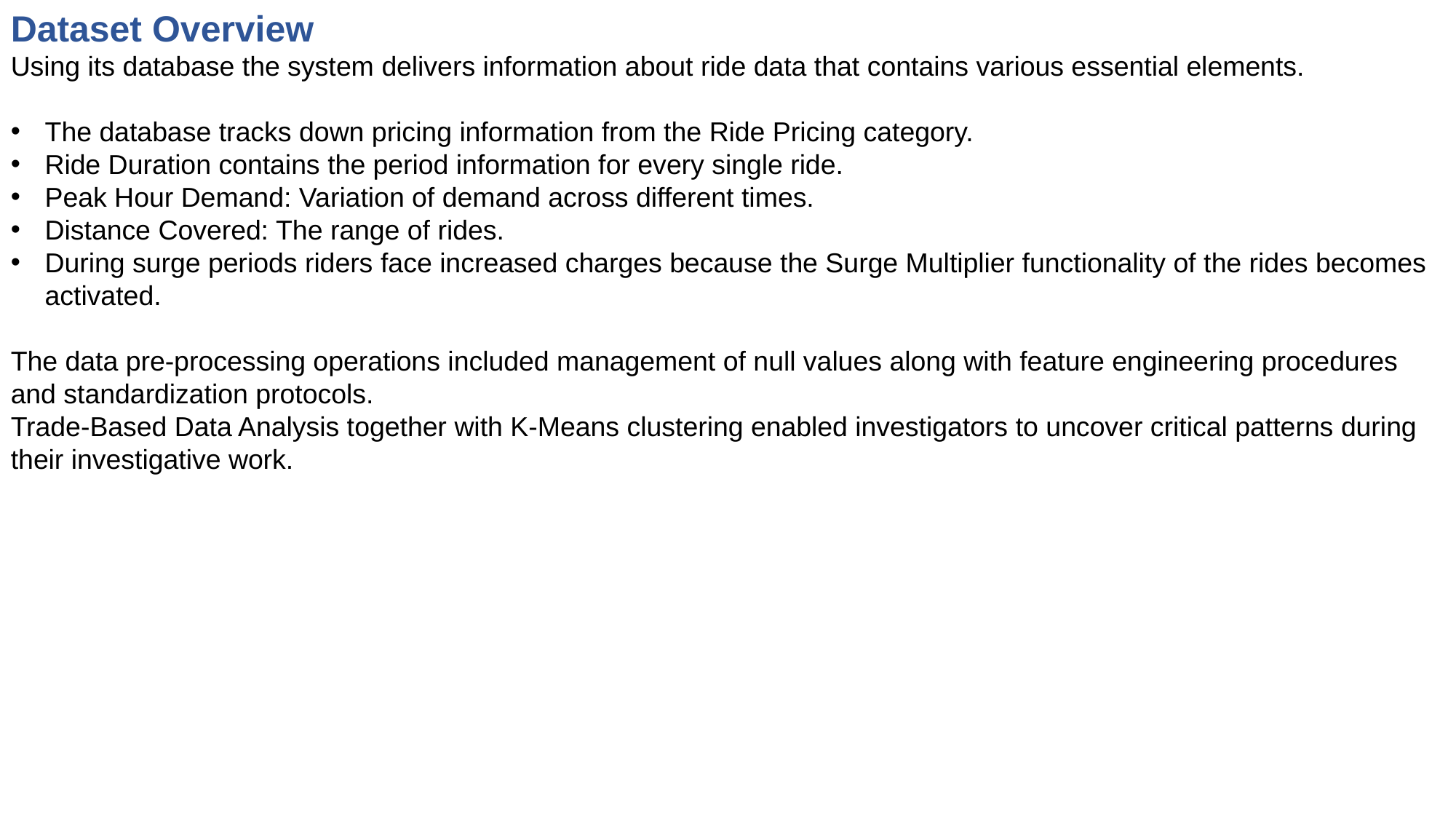

Dataset Overview
Using its database the system delivers information about ride data that contains various essential elements.

The database tracks down pricing information from the Ride Pricing category.
Ride Duration contains the period information for every single ride.
Peak Hour Demand: Variation of demand across different times.
Distance Covered: The range of rides.
During surge periods riders face increased charges because the Surge Multiplier functionality of the rides becomes activated.

The data pre-processing operations included management of null values along with feature engineering procedures and standardization protocols.
Trade-Based Data Analysis together with K-Means clustering enabled investigators to uncover critical patterns during their investigative work.